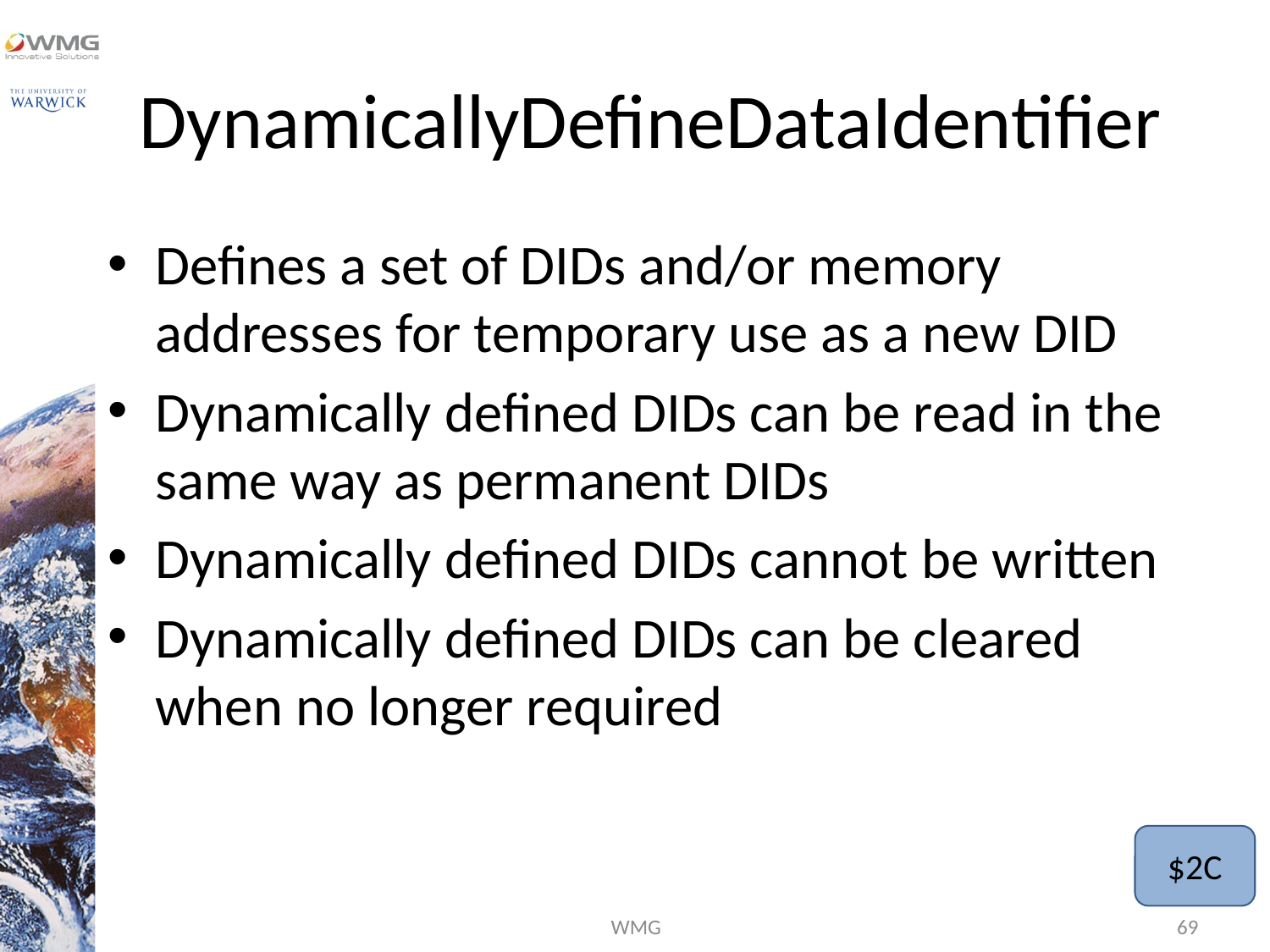

# DynamicallyDefineDataIdentifier
Defines a set of DIDs and/or memory addresses for temporary use as a new DID
Dynamically defined DIDs can be read in the same way as permanent DIDs
Dynamically defined DIDs cannot be written
Dynamically defined DIDs can be cleared when no longer required

$2C
WMG
69